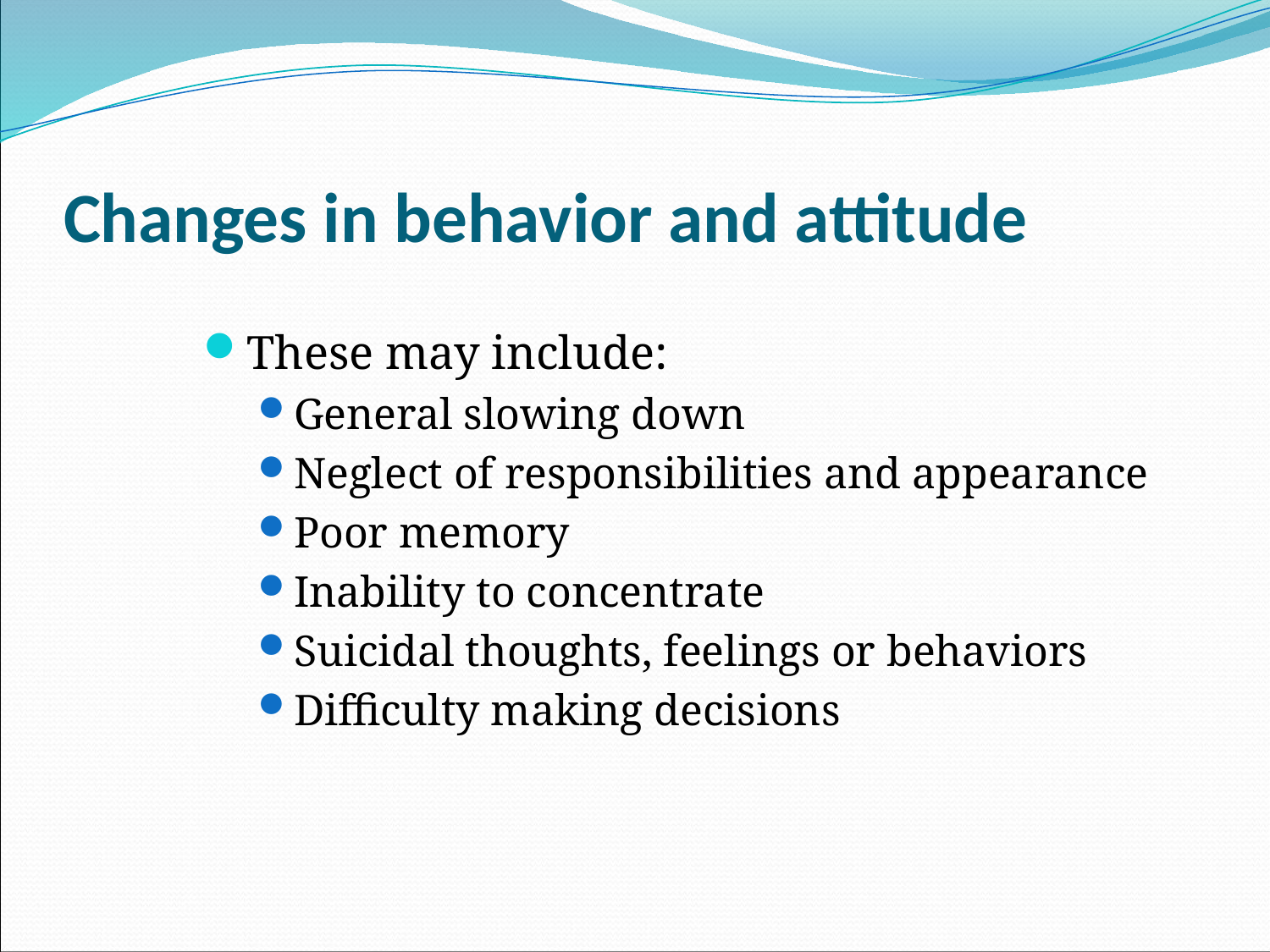

# Changes in behavior and attitude
These may include:
General slowing down
Neglect of responsibilities and appearance
Poor memory
Inability to concentrate
Suicidal thoughts, feelings or behaviors
Difficulty making decisions